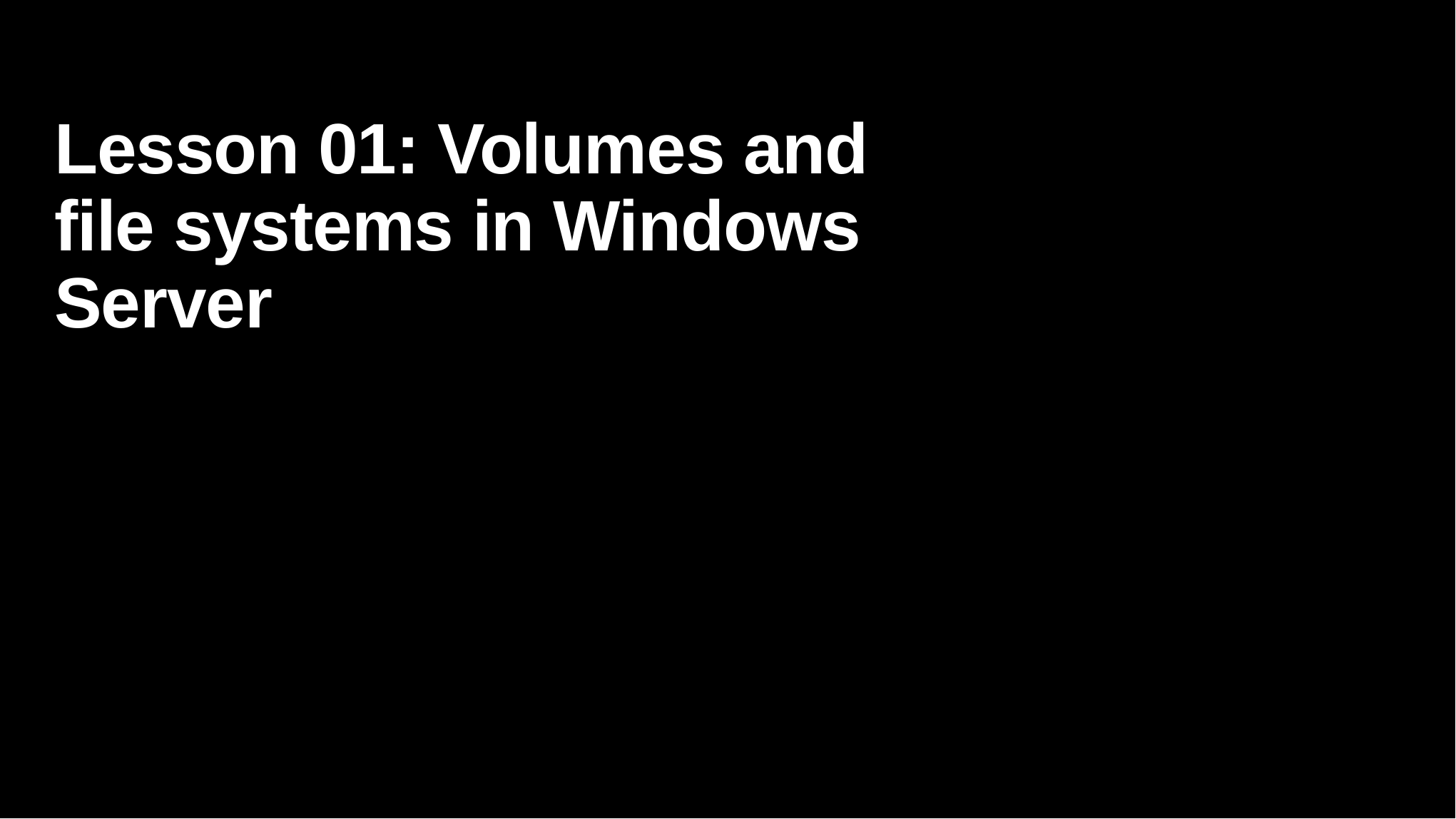

# Lesson 01: Volumes and file systems in Windows Server